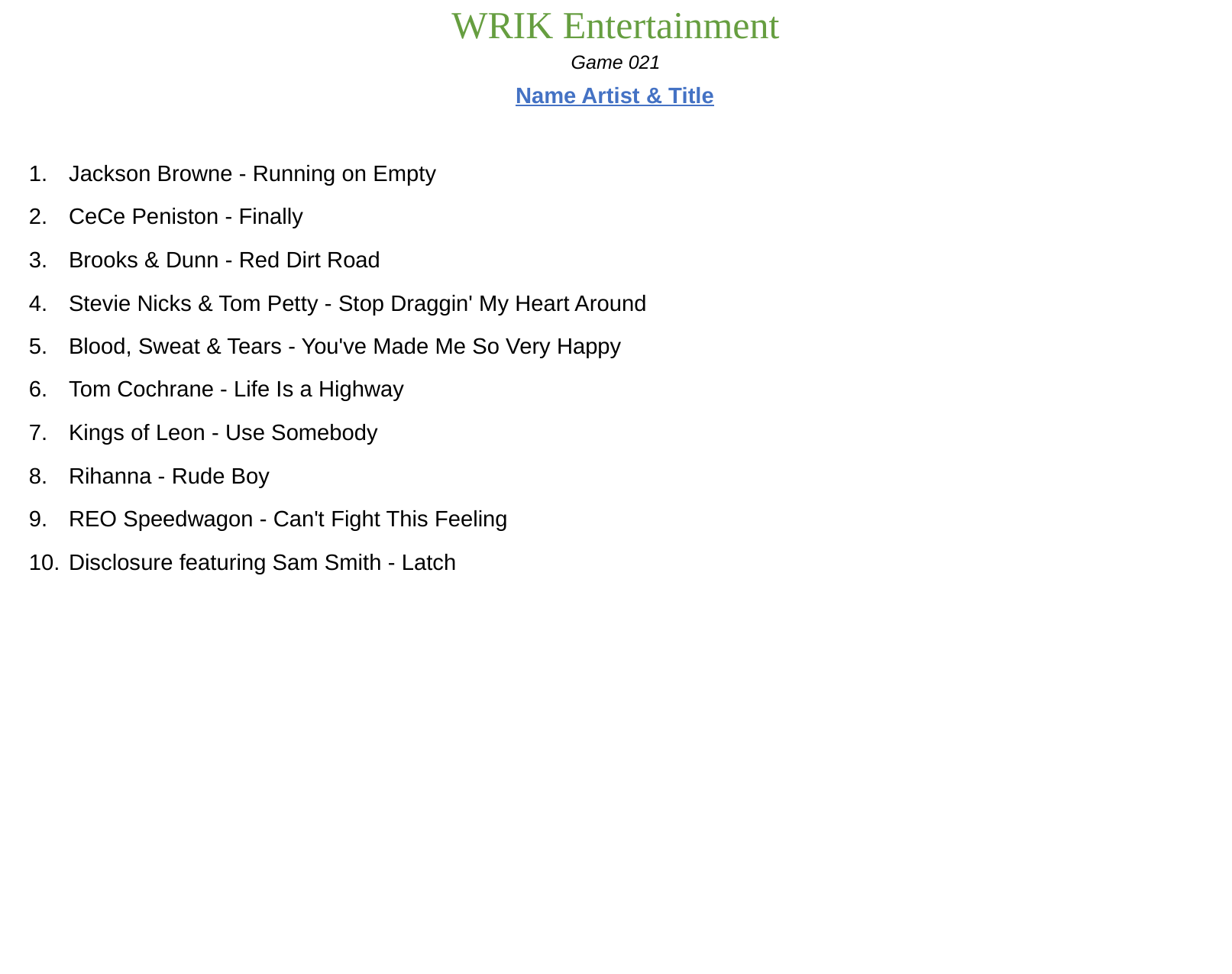

Game 021
# Name Artist & Title
Jackson Browne - Running on Empty
CeCe Peniston - Finally
Brooks & Dunn - Red Dirt Road
Stevie Nicks & Tom Petty - Stop Draggin' My Heart Around
Blood, Sweat & Tears - You've Made Me So Very Happy
Tom Cochrane - Life Is a Highway
Kings of Leon - Use Somebody
Rihanna - Rude Boy
REO Speedwagon - Can't Fight This Feeling
Disclosure featuring Sam Smith - Latch